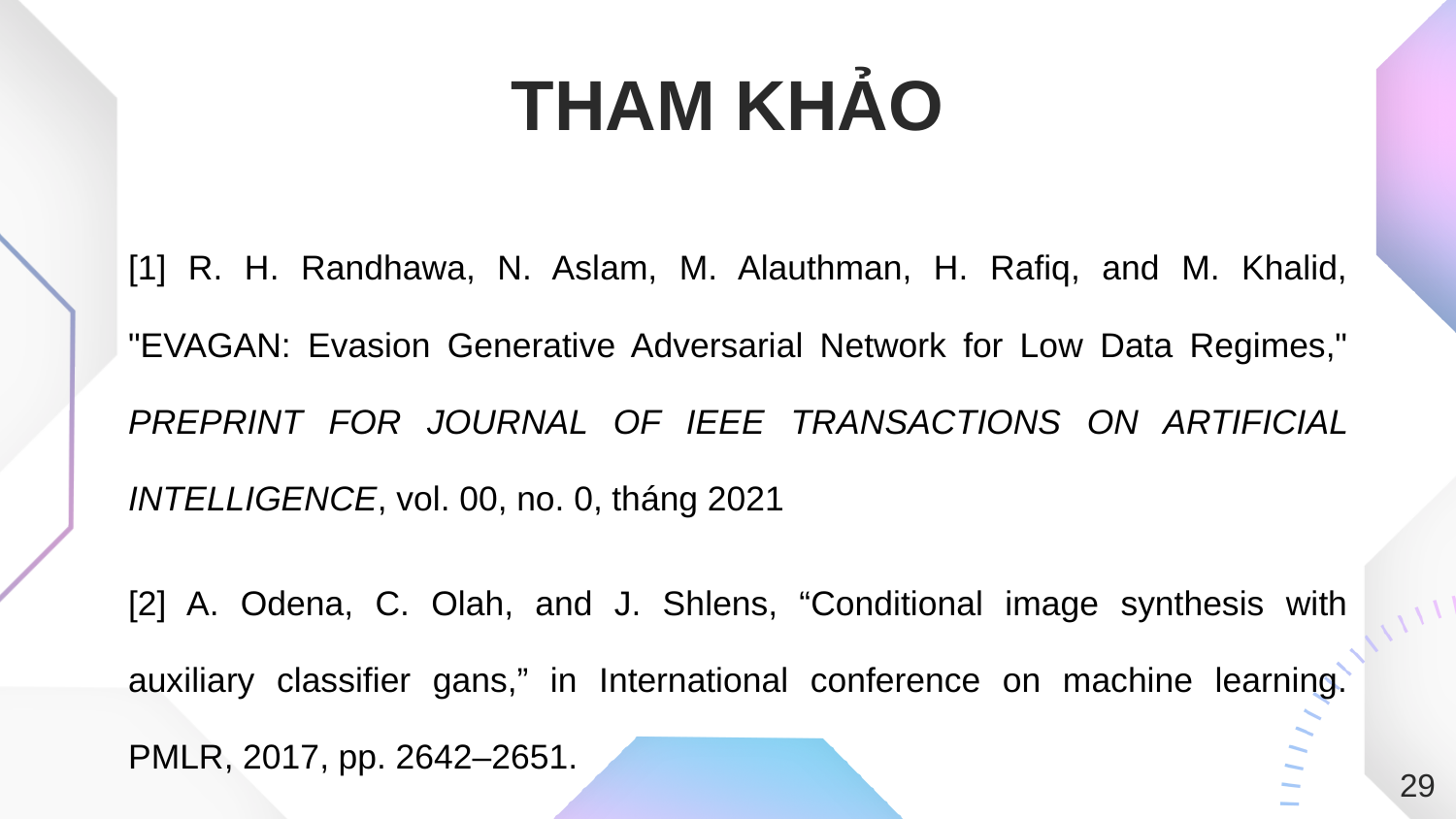

# THAM KHẢO
[1] R. H. Randhawa, N. Aslam, M. Alauthman, H. Rafiq, and M. Khalid, "EVAGAN: Evasion Generative Adversarial Network for Low Data Regimes," PREPRINT FOR JOURNAL OF IEEE TRANSACTIONS ON ARTIFICIAL INTELLIGENCE, vol. 00, no. 0, tháng 2021
[2] A. Odena, C. Olah, and J. Shlens, “Conditional image synthesis with auxiliary classifier gans,” in International conference on machine learning. PMLR, 2017, pp. 2642–2651.
Link Github: https://github.com/rhr407/EVAGAN
29